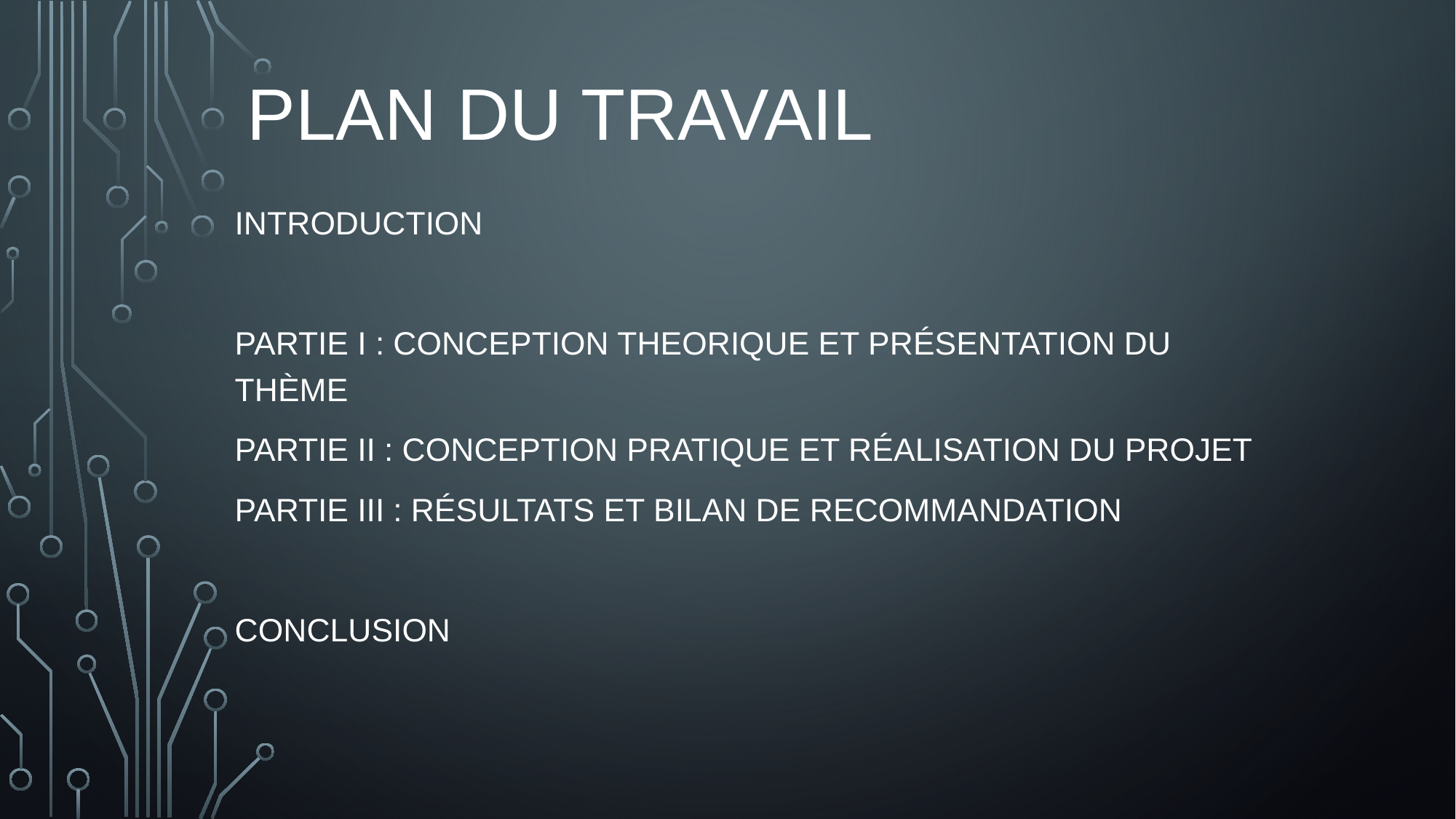

# Plan du travail
Introduction

PARTIE I : CONCEPTION THEORIQUE ET Présentation DU Thème
PARTIE II : CONCEPTION PRATIQUE ET Réalisation DU PROJET
PARTIE III : Résultats ET BILAN DE RECOMMANDATION

CONCLUSION